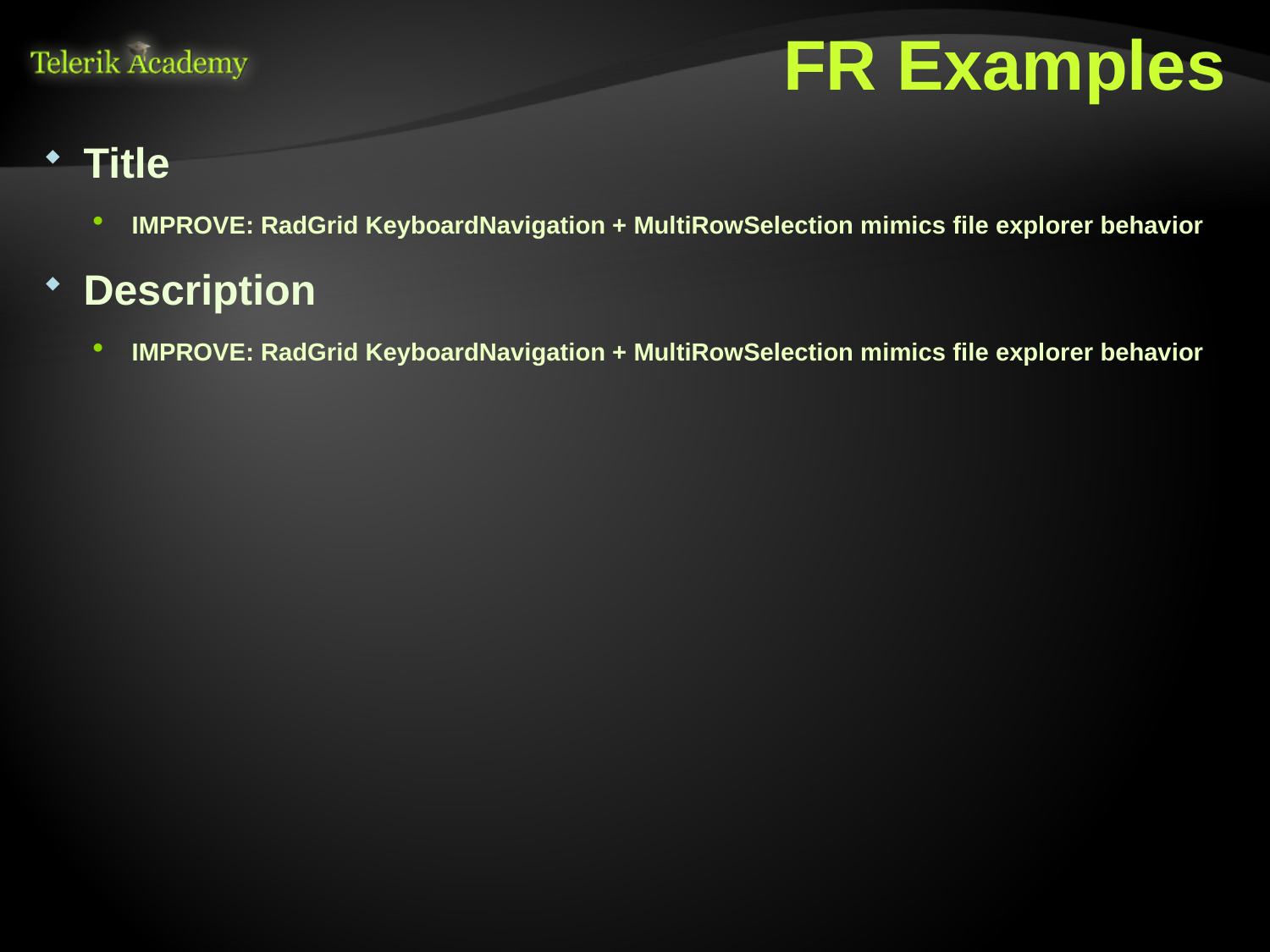

# FR Examples
Title
IMPROVE: RadGrid KeyboardNavigation + MultiRowSelection mimics file explorer behavior
Description
IMPROVE: RadGrid KeyboardNavigation + MultiRowSelection mimics file explorer behavior